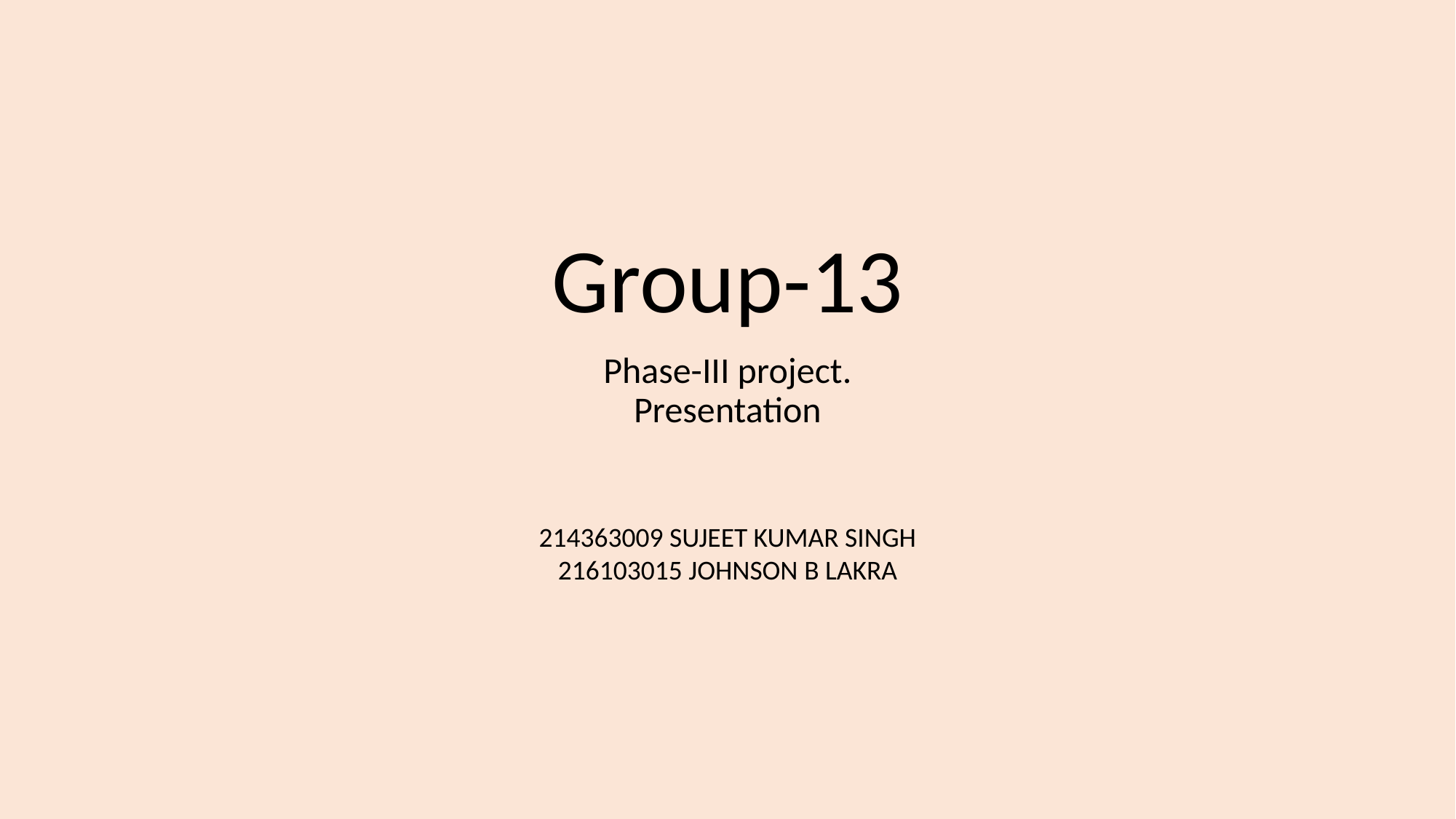

# Group-13
Phase-III project.
Presentation
214363009 SUJEET KUMAR SINGH
216103015 JOHNSON B LAKRA